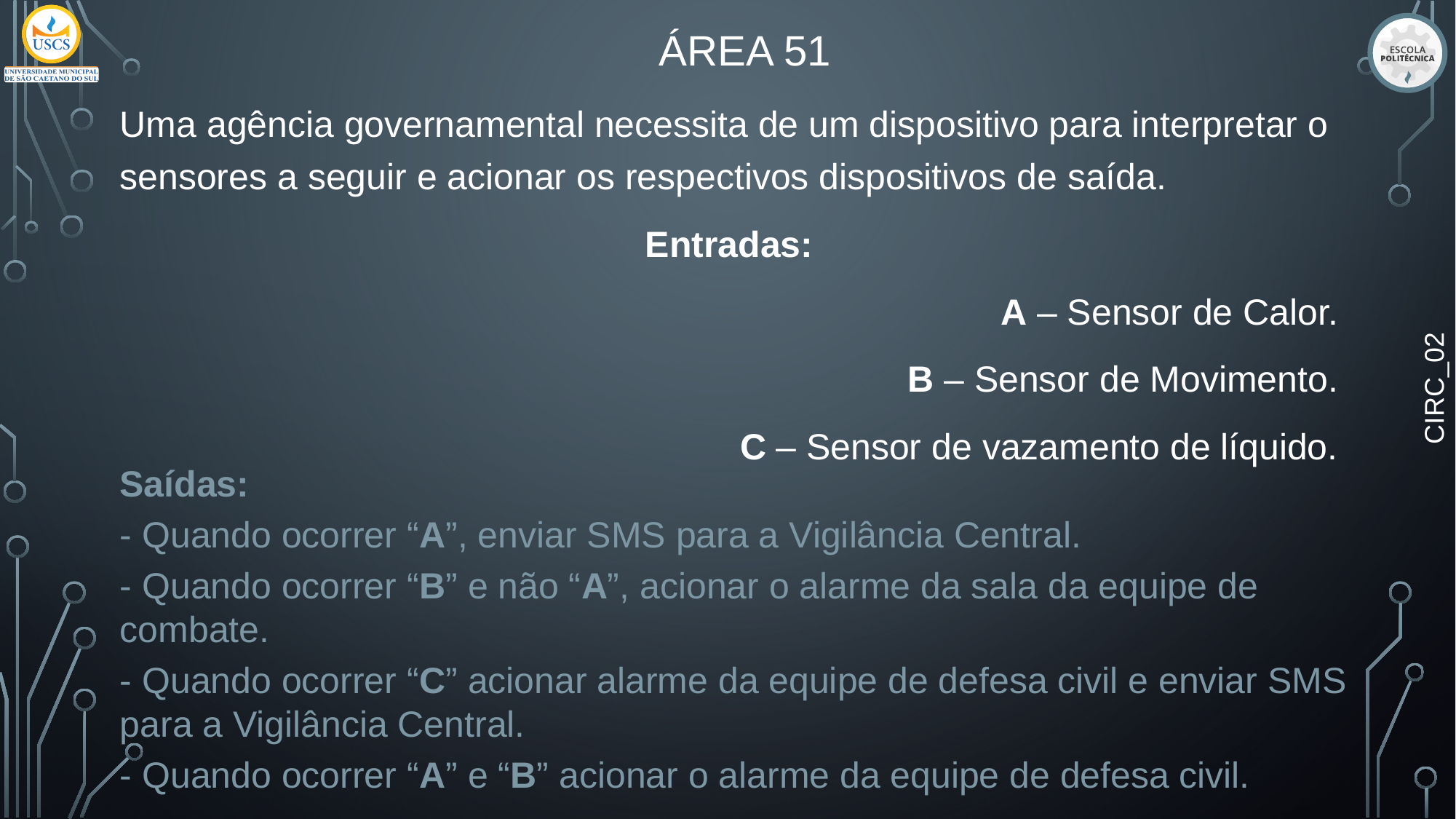

# ÁREA 51
Uma agência governamental necessita de um dispositivo para interpretar o sensores a seguir e acionar os respectivos dispositivos de saída.
Entradas:
A – Sensor de Calor.
B – Sensor de Movimento.
		C – Sensor de vazamento de líquido.
CIRC_023
Saídas:
- Quando ocorrer “A”, enviar SMS para a Vigilância Central.
- Quando ocorrer “B” e não “A”, acionar o alarme da sala da equipe de combate.
- Quando ocorrer “C” acionar alarme da equipe de defesa civil e enviar SMS para a Vigilância Central.
- Quando ocorrer “A” e “B” acionar o alarme da equipe de defesa civil.